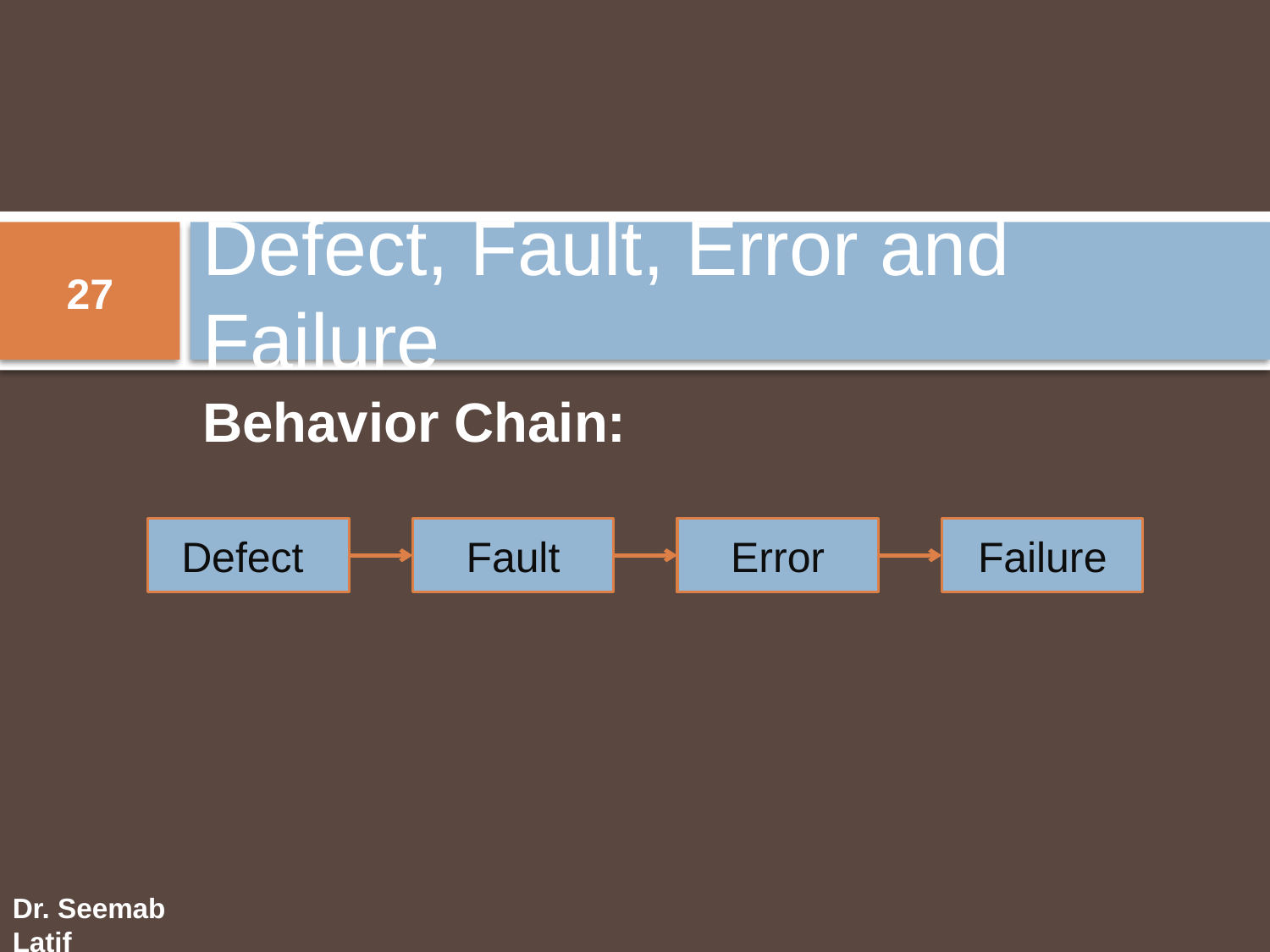

# Defect, Fault, Error and Failure
27
Behavior Chain:

Defect
Fault
Error
Failure
Dr. Seemab Latif